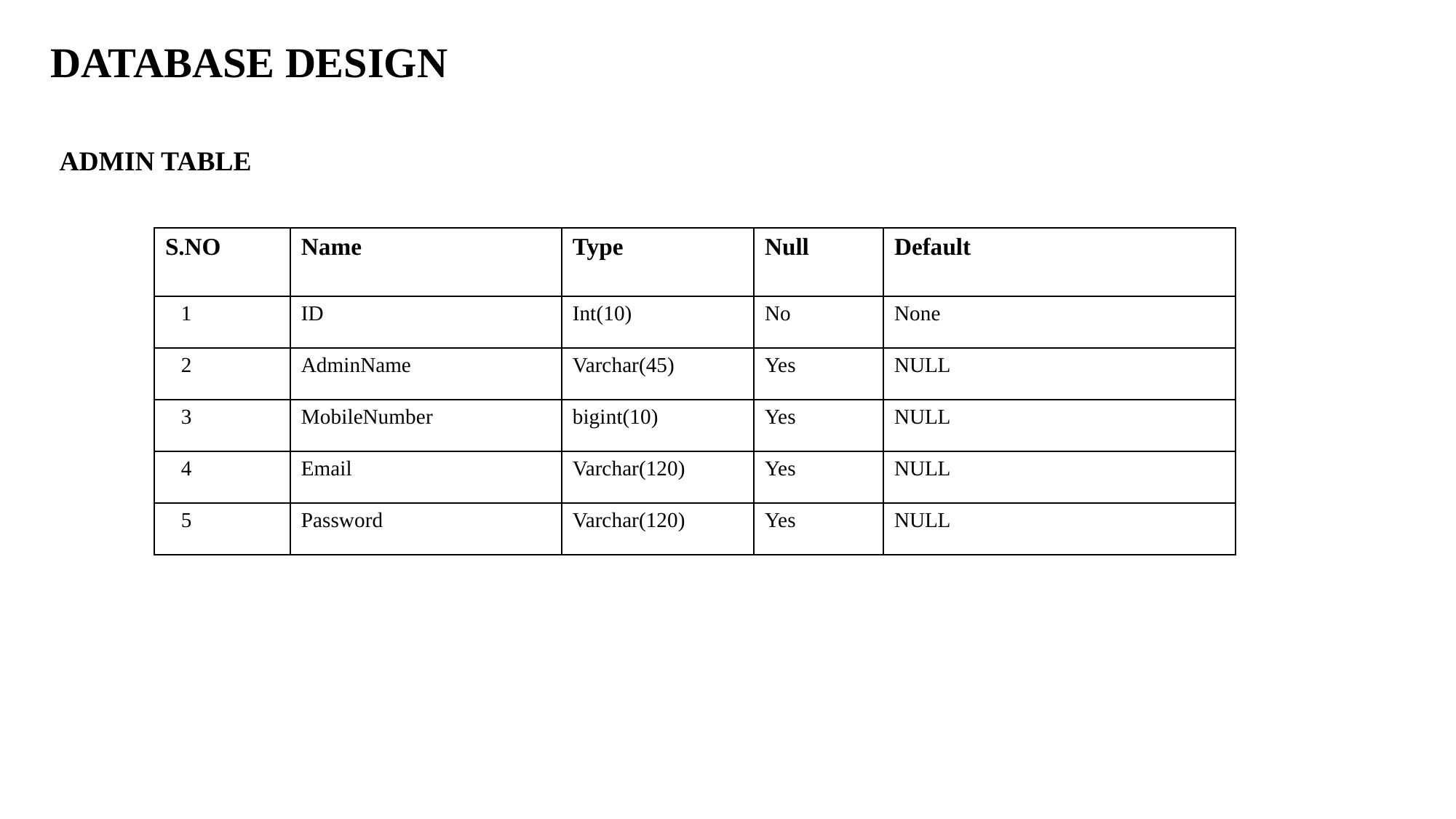

DATABASE DESIGN
ADMIN TABLE
| S.NO | Name | Type | Null | Default |
| --- | --- | --- | --- | --- |
| 1 | ID | Int(10) | No | None |
| 2 | AdminName | Varchar(45) | Yes | NULL |
| 3 | MobileNumber | bigint(10) | Yes | NULL |
| 4 | Email | Varchar(120) | Yes | NULL |
| 5 | Password | Varchar(120) | Yes | NULL |